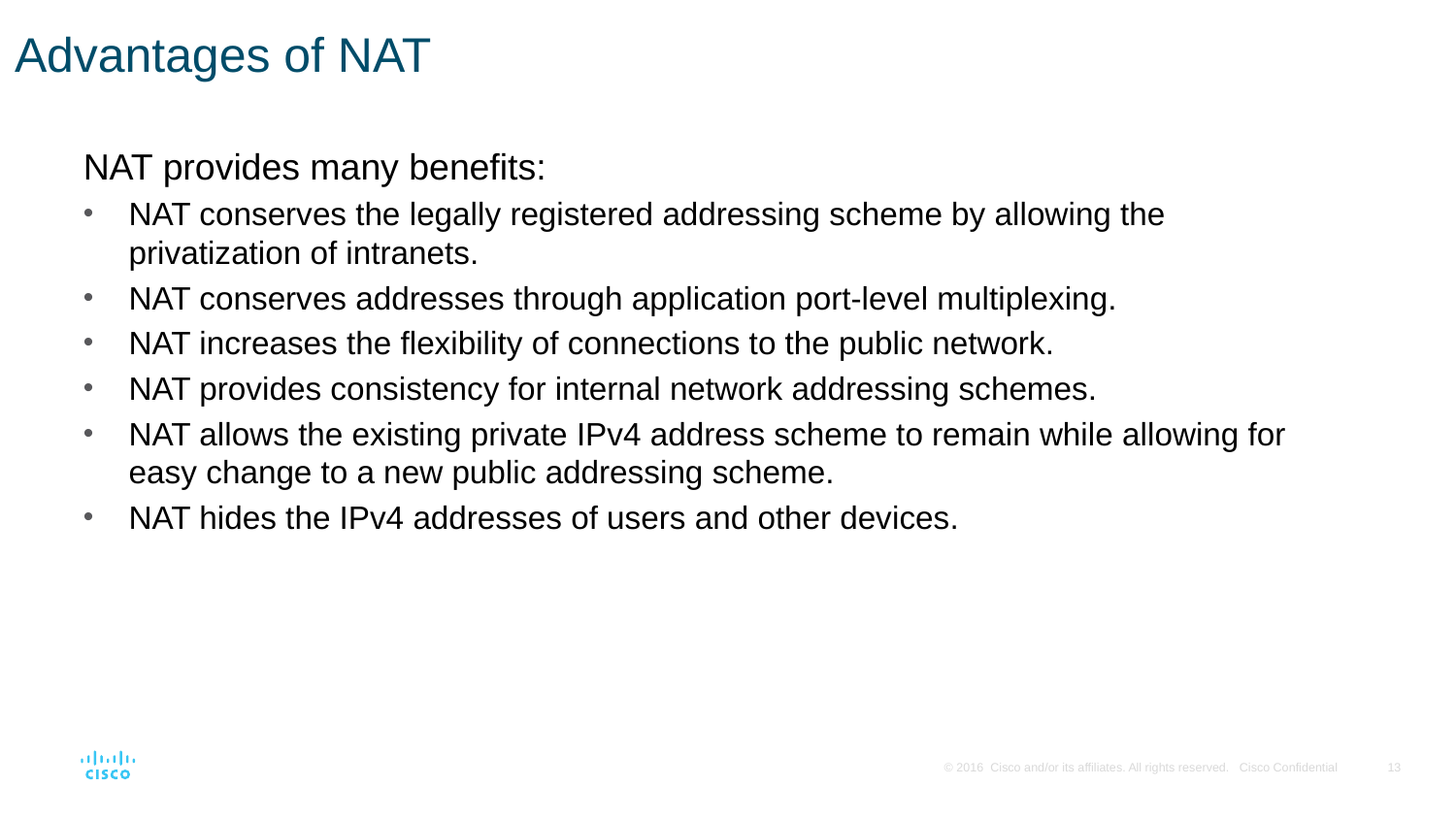

# Advantages of NAT
NAT provides many benefits:
NAT conserves the legally registered addressing scheme by allowing the privatization of intranets.
NAT conserves addresses through application port-level multiplexing.
NAT increases the flexibility of connections to the public network.
NAT provides consistency for internal network addressing schemes.
NAT allows the existing private IPv4 address scheme to remain while allowing for easy change to a new public addressing scheme.
NAT hides the IPv4 addresses of users and other devices.